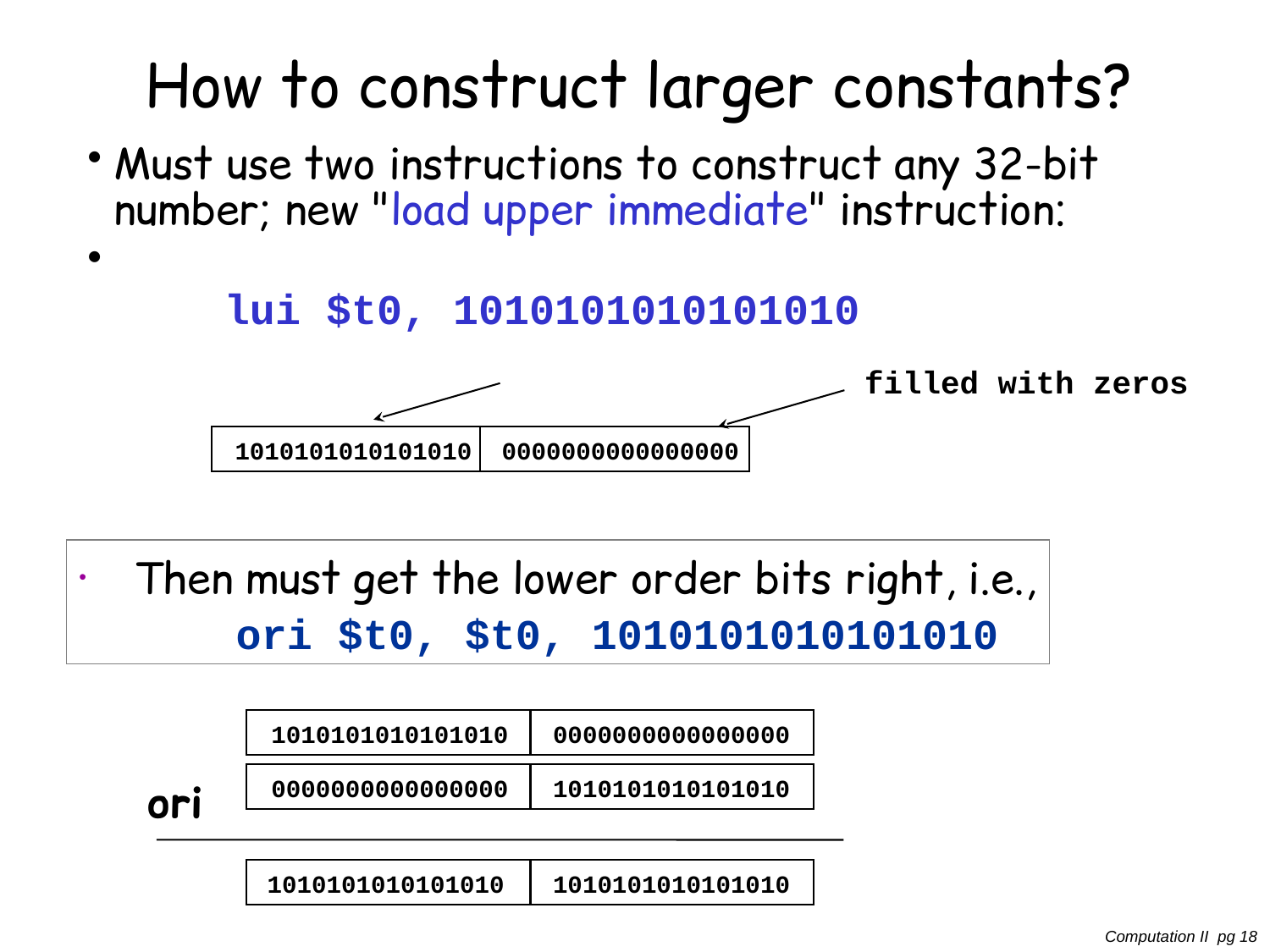

# How to construct larger constants?

Must use two instructions to construct any 32-bit number; new "load upper immediate" instruction:
      lui $t0, 1010101010101010

filled with zeros

1010101010101010
0000000000000000

  Then must get the lower order bits right, i.e.,
	ori $t0, $t0, 1010101010101010
1010101010101010
0000000000000000

0000000000000000
1010101010101010

ori

1010101010101010
1010101010101010